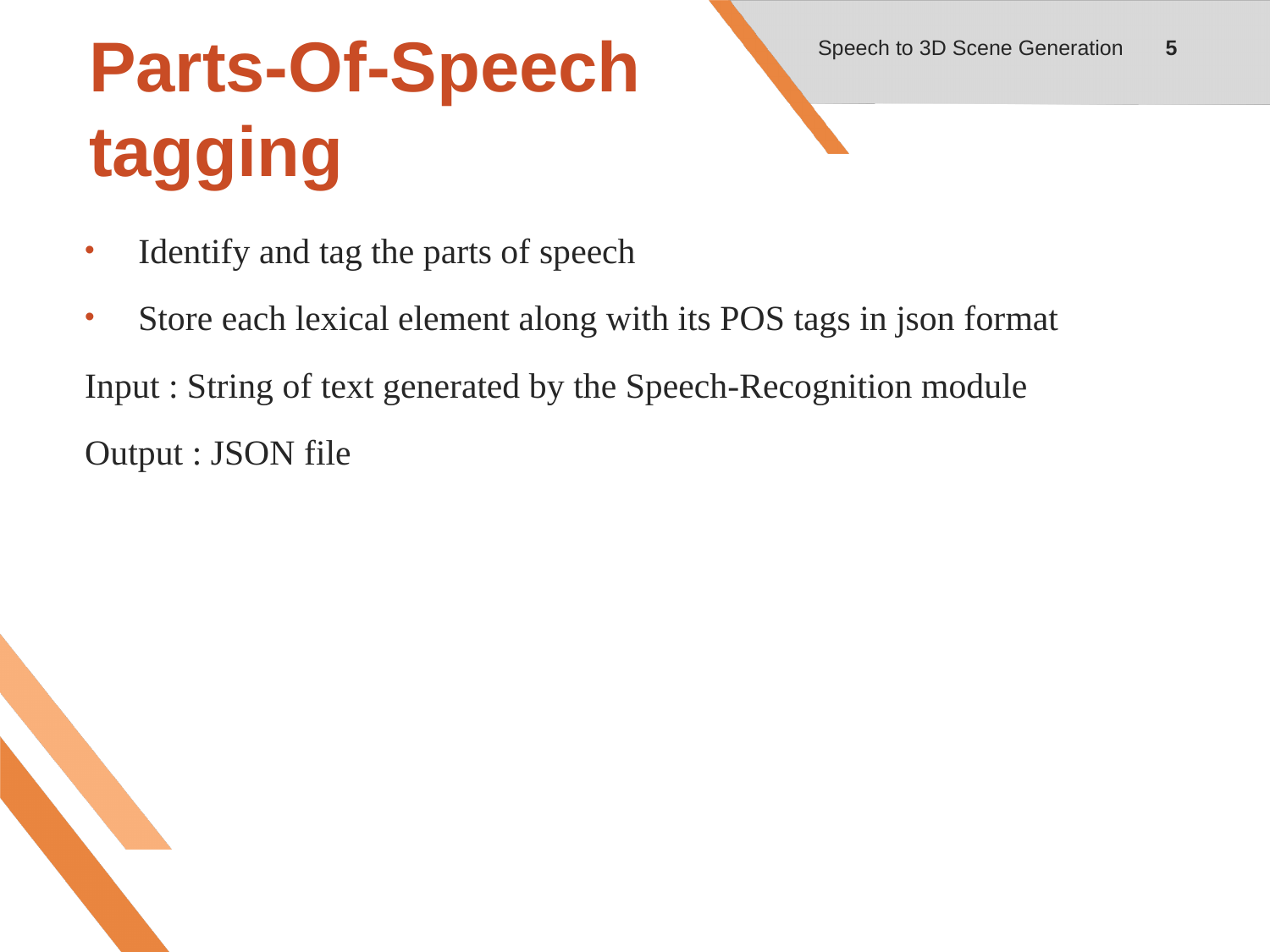

Speech to 3D Scene Generation
5
# Parts-Of-Speech tagging
Identify and tag the parts of speech
Store each lexical element along with its POS tags in json format
Input : String of text generated by the Speech-Recognition module
Output : JSON file